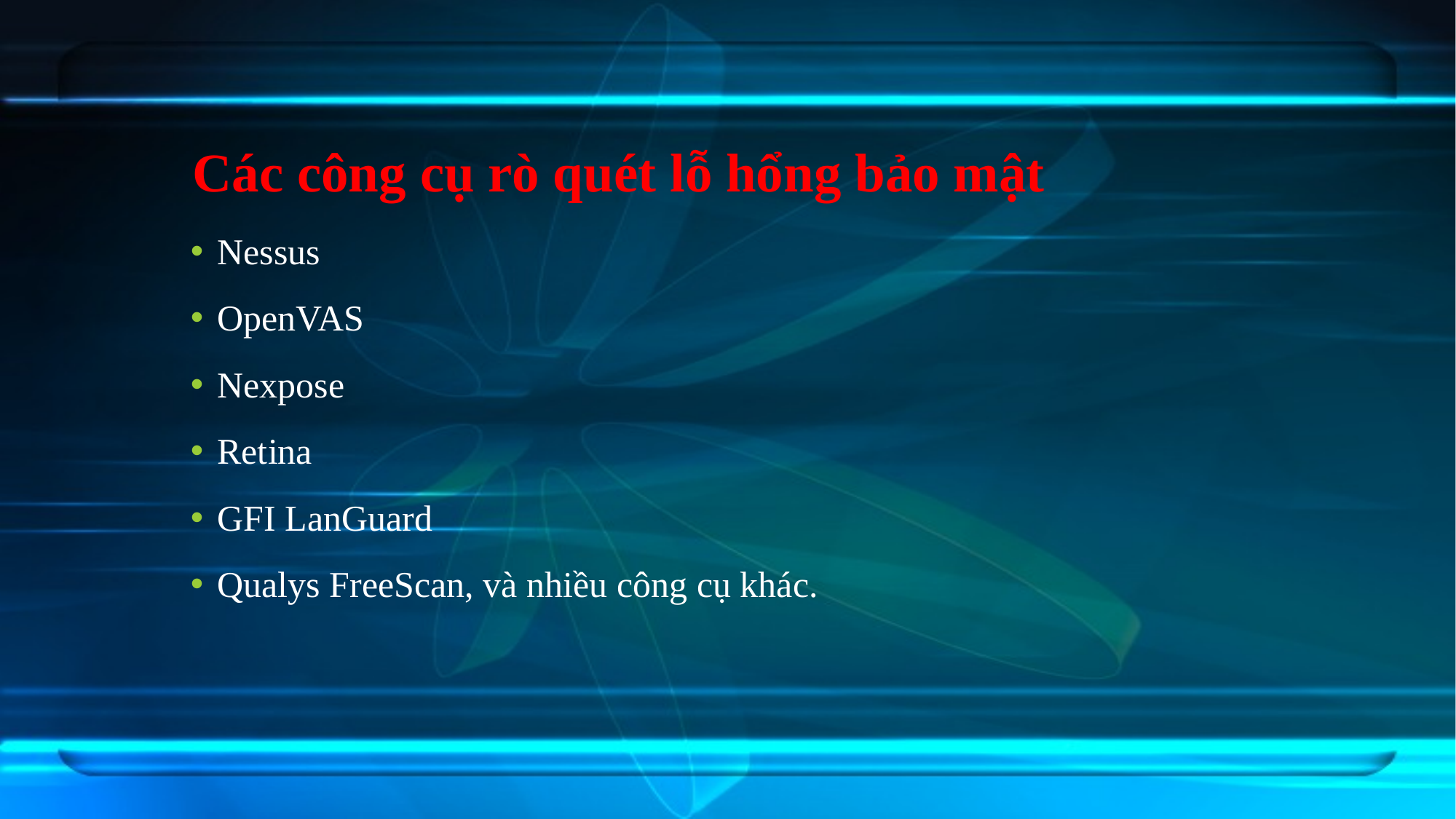

# Các công cụ rò quét lỗ hổng bảo mật
Nessus
OpenVAS
Nexpose
Retina
GFI LanGuard
Qualys FreeScan, và nhiều công cụ khác.